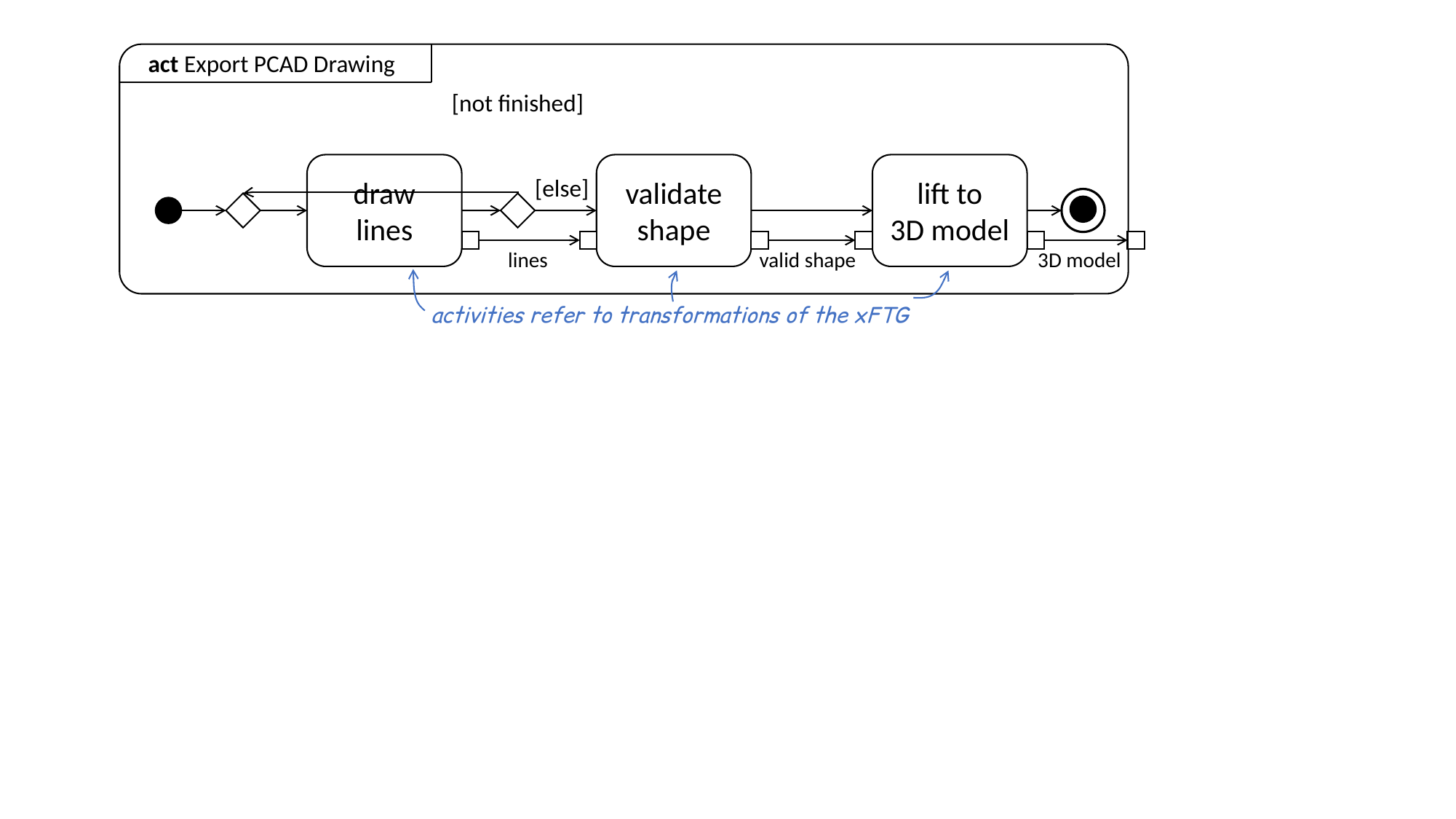

act Export PCAD Drawing

[not finished]
draw
lines
validate
shape
lift to
3D model
[else]

3D model
lines
valid shape

activities refer to transformations of the xFTG